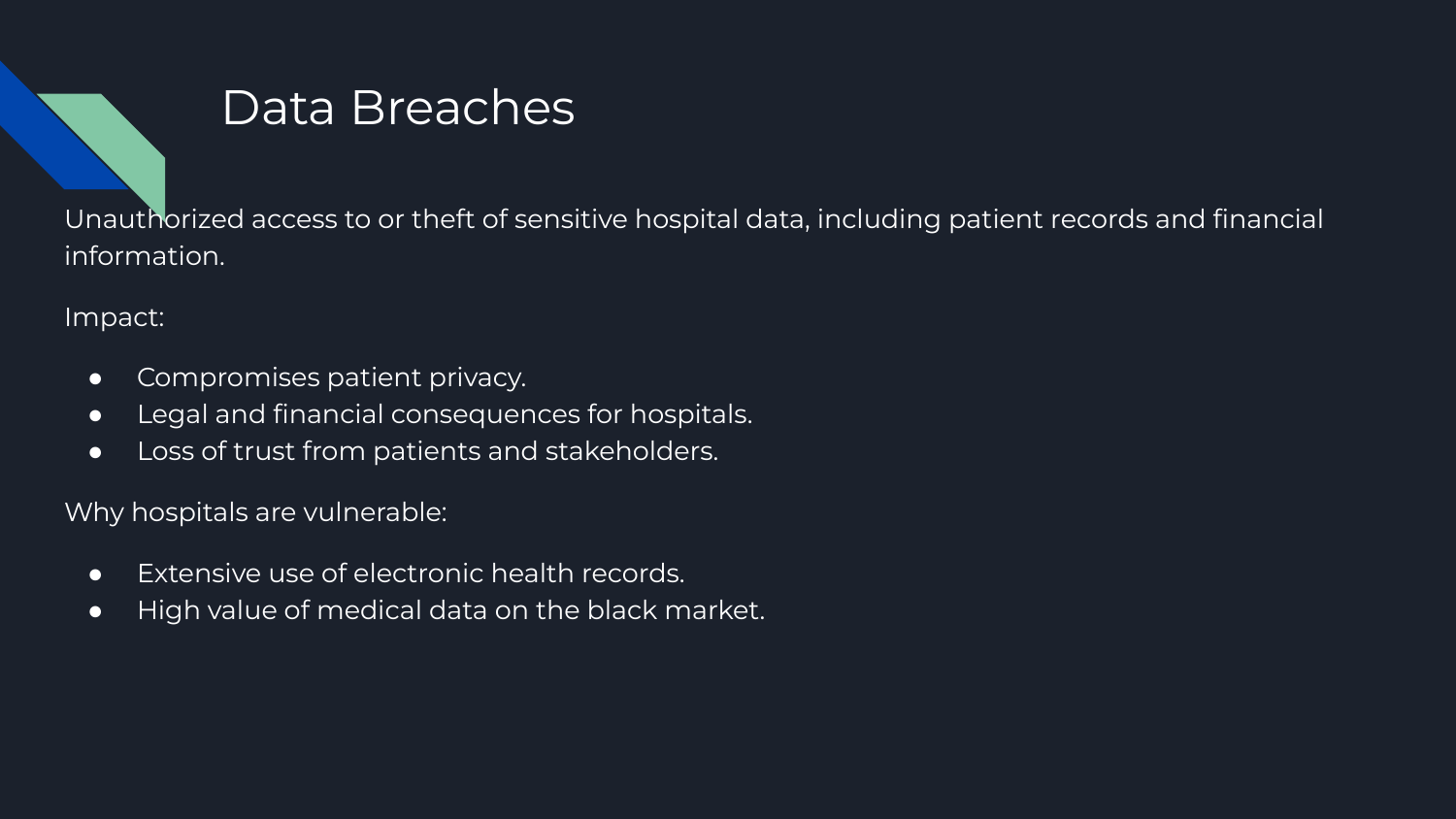

# Data Breaches
Unauthorized access to or theft of sensitive hospital data, including patient records and financial information.
Impact:
Compromises patient privacy.
Legal and financial consequences for hospitals.
Loss of trust from patients and stakeholders.
Why hospitals are vulnerable:
Extensive use of electronic health records.
High value of medical data on the black market.